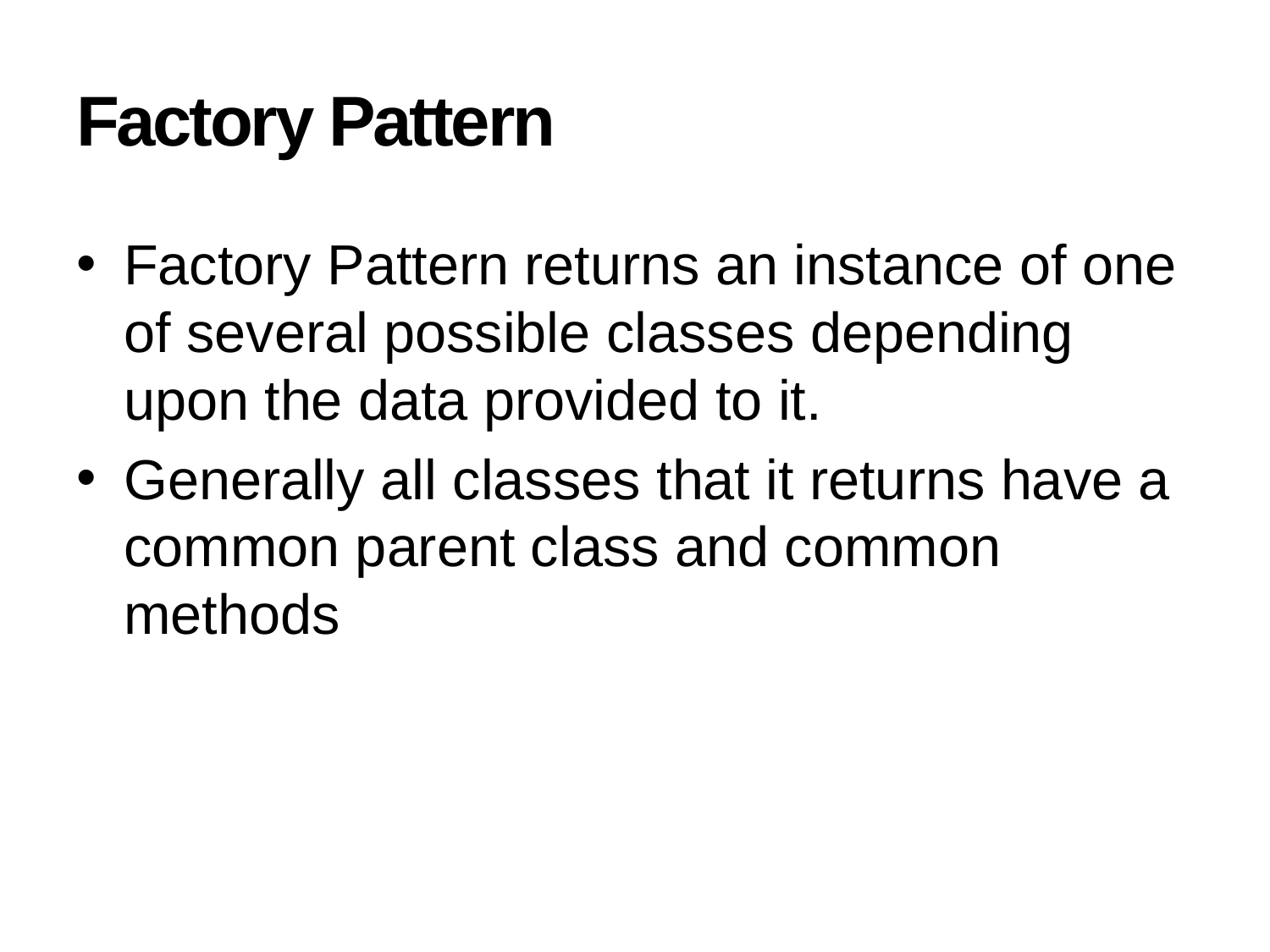

# Factory Pattern
Factory Pattern returns an instance of one of several possible classes depending upon the data provided to it.
Generally all classes that it returns have a common parent class and common methods